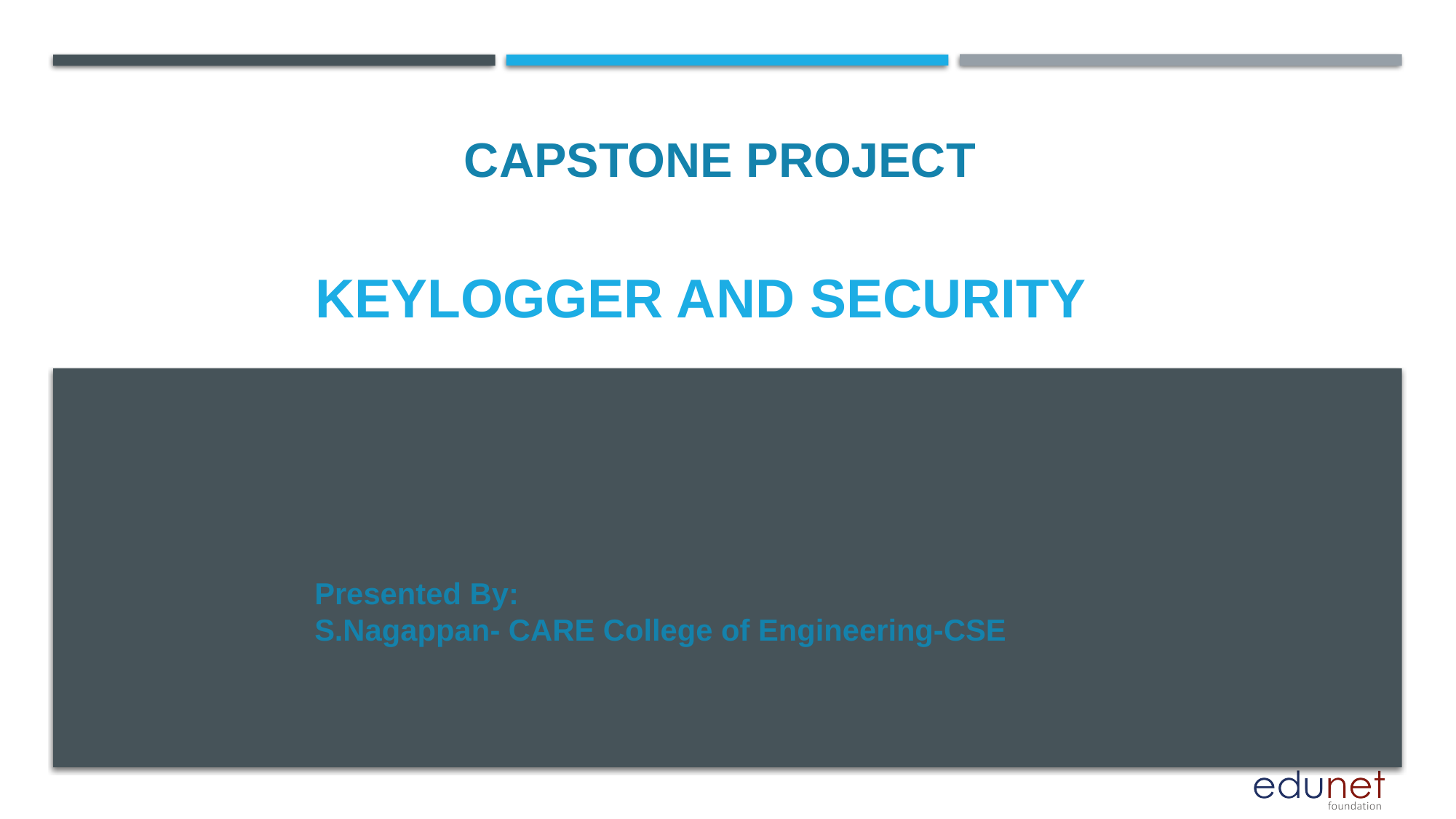

CAPSTONE PROJECT
# KEYLOGGER and security
Presented By:
S.Nagappan- CARE College of Engineering-CSE